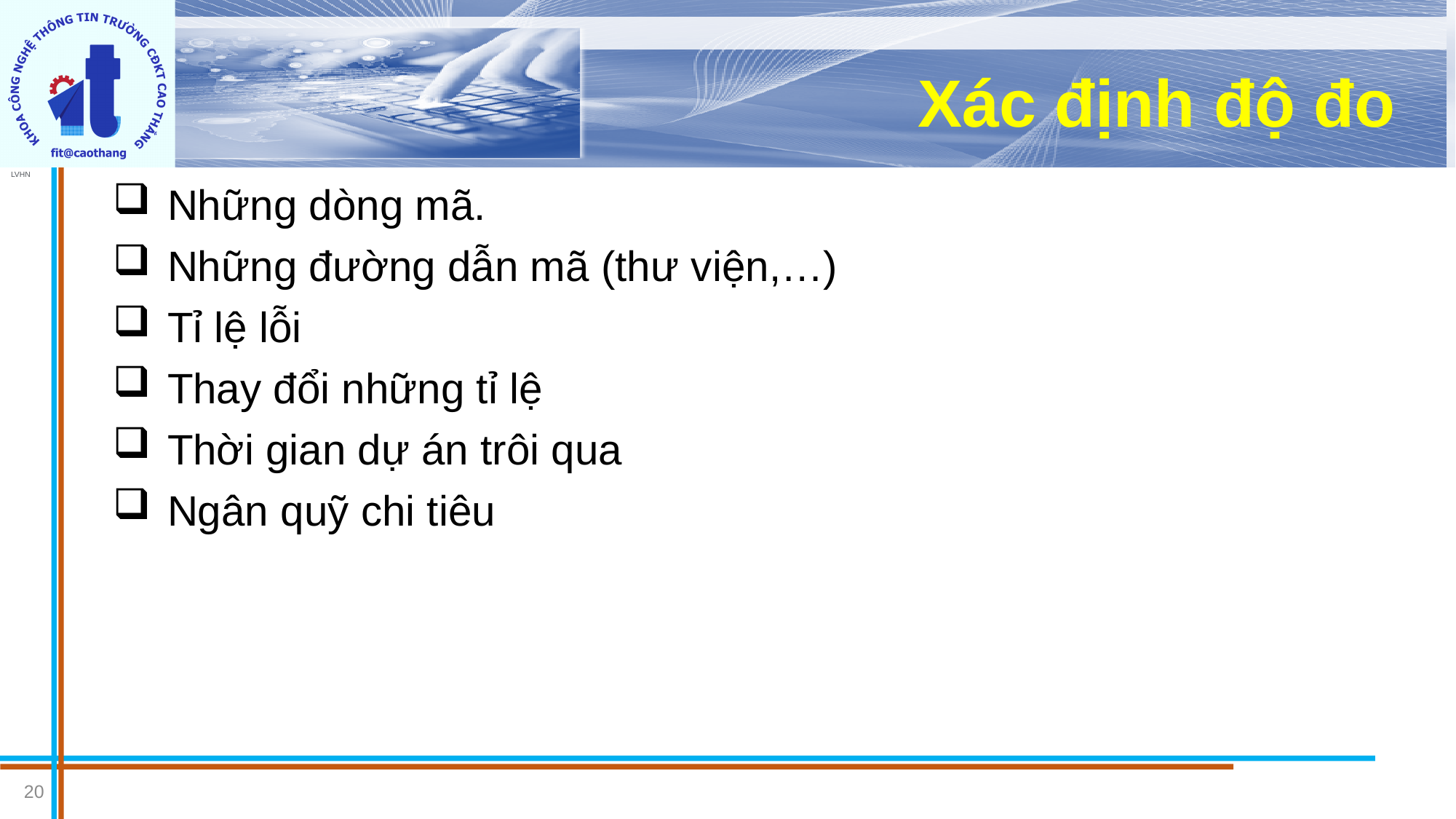

# Xác định độ đo
Những dòng mã.
Những đường dẫn mã (thư viện,…)
Tỉ lệ lỗi
Thay đổi những tỉ lệ
Thời gian dự án trôi qua
Ngân quỹ chi tiêu
20